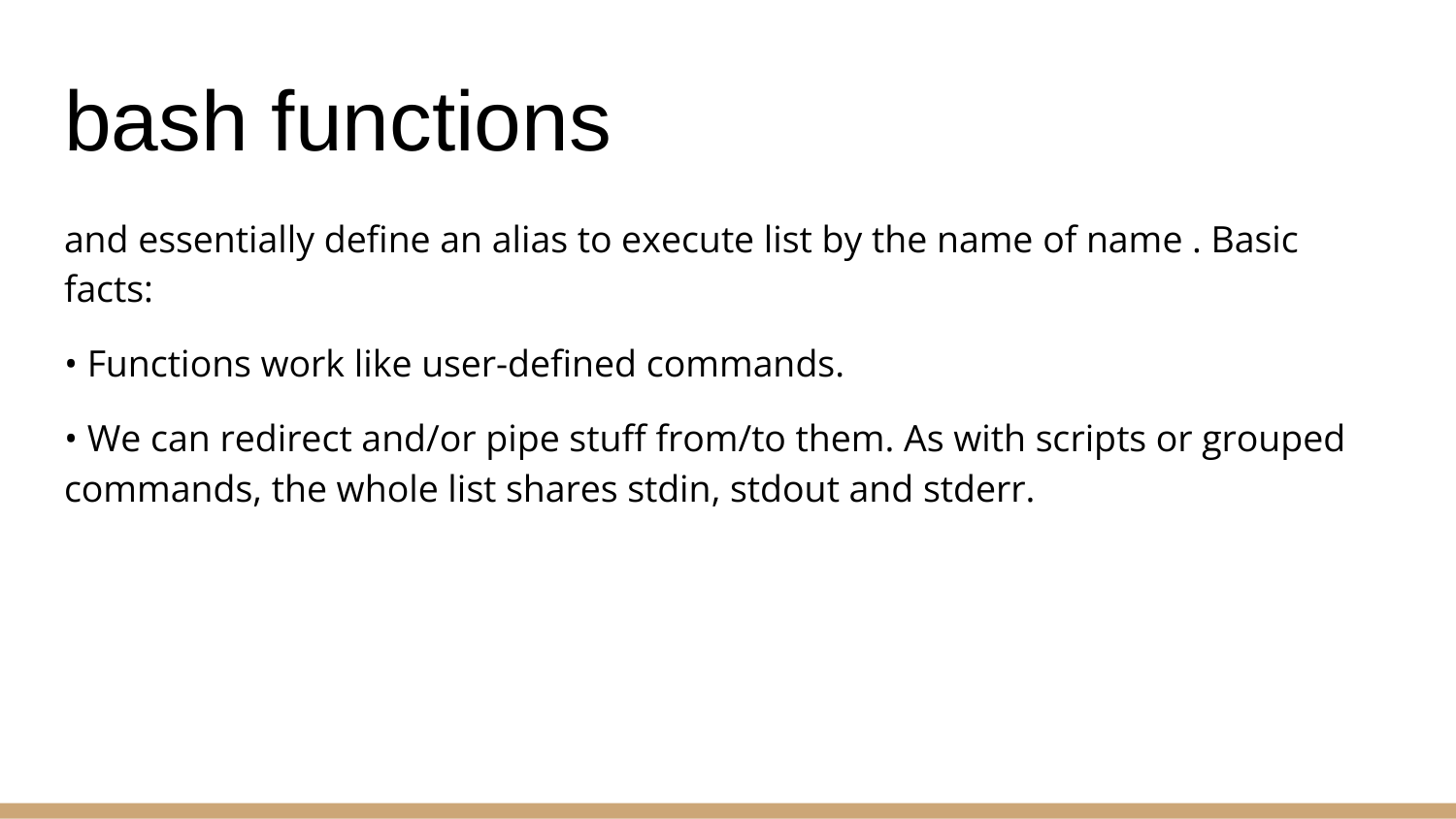

# bash functions
and essentially define an alias to execute list by the name of name . Basic facts:
• Functions work like user-defined commands.
• We can redirect and/or pipe stuff from/to them. As with scripts or grouped commands, the whole list shares stdin, stdout and stderr.